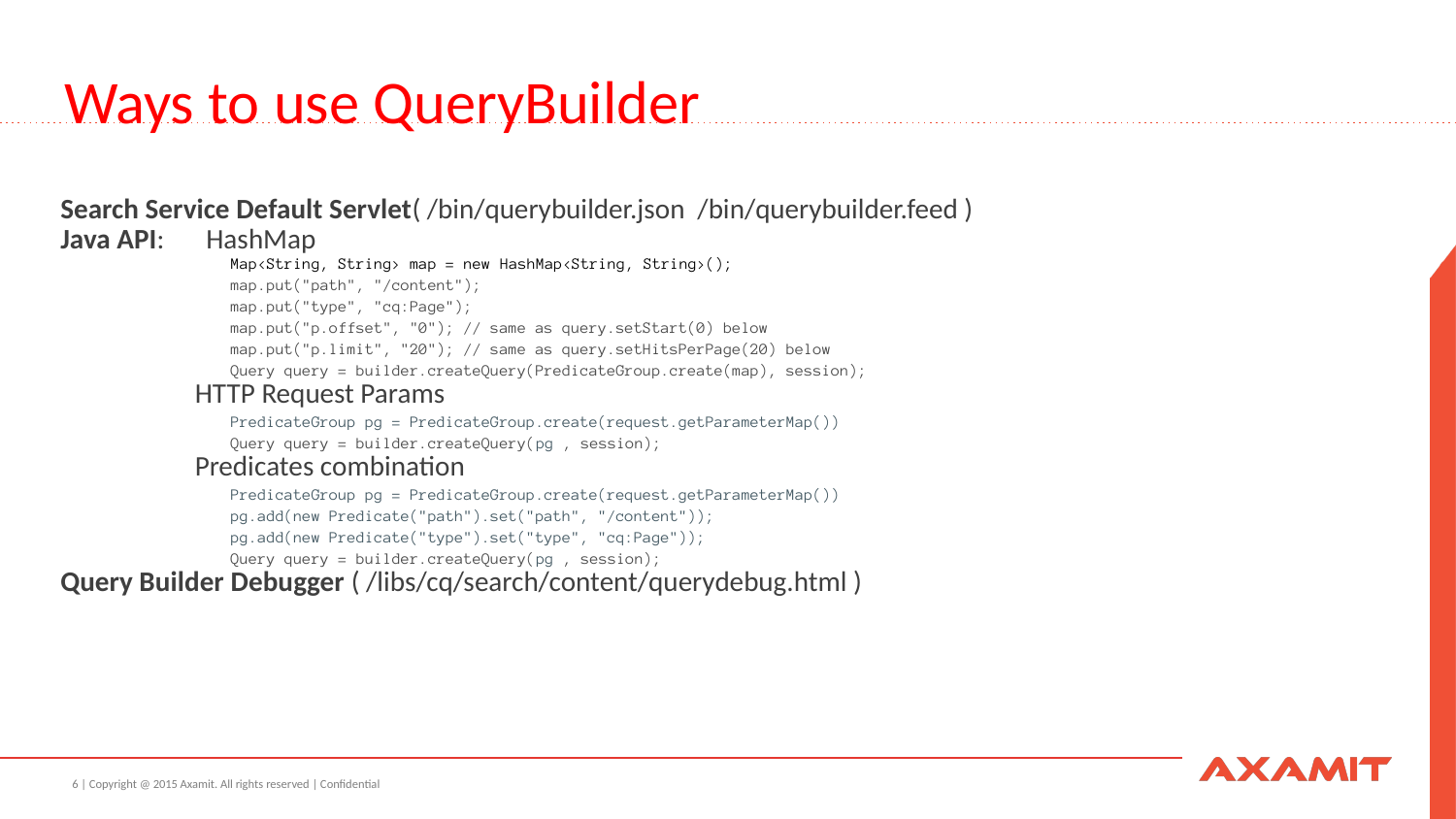

# Ways to use QueryBuilder

Search Service Default Servlet( /bin/querybuilder.json  /bin/querybuilder.feed )
Java API: 	HashMap
    Map<String, String> map = new HashMap<String, String>();
    map.put("path", "/content");
    map.put("type", "cq:Page");
    map.put("p.offset", "0"); // same as query.setStart(0) below
    map.put("p.limit", "20"); // same as query.setHitsPerPage(20) below
    Query query = builder.createQuery(PredicateGroup.create(map), session);
HTTP Request Params
    PredicateGroup pg = PredicateGroup.create(request.getParameterMap())
    Query query = builder.createQuery(pg , session);
Predicates combination
    PredicateGroup pg = PredicateGroup.create(request.getParameterMap())
    pg.add(new Predicate("path").set("path", "/content"));
    pg.add(new Predicate("type").set("type", "cq:Page"));
    Query query = builder.createQuery(pg , session);
Query Builder Debugger ( /libs/cq/search/content/querydebug.html )